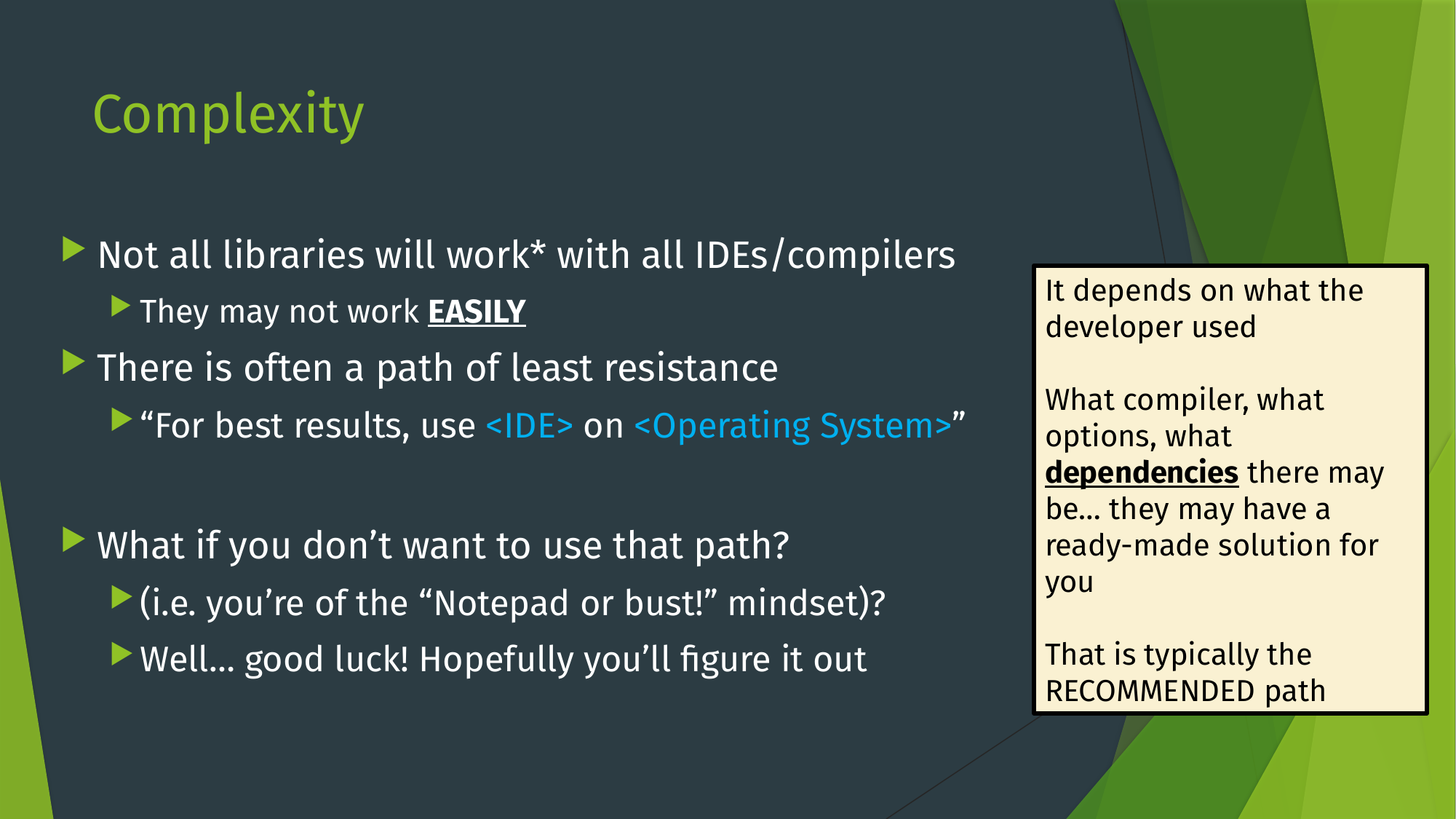

# Complexity
Not all libraries will work* with all IDEs/compilers
They may not work EASILY
There is often a path of least resistance
“For best results, use <IDE> on <Operating System>”

What if you don’t want to use that path?
(i.e. you’re of the “Notepad or bust!” mindset)?
Well… good luck! Hopefully you’ll figure it out
It depends on what the developer used

What compiler, what options, what dependencies there may be… they may have a ready-made solution for you

That is typically the RECOMMENDED path